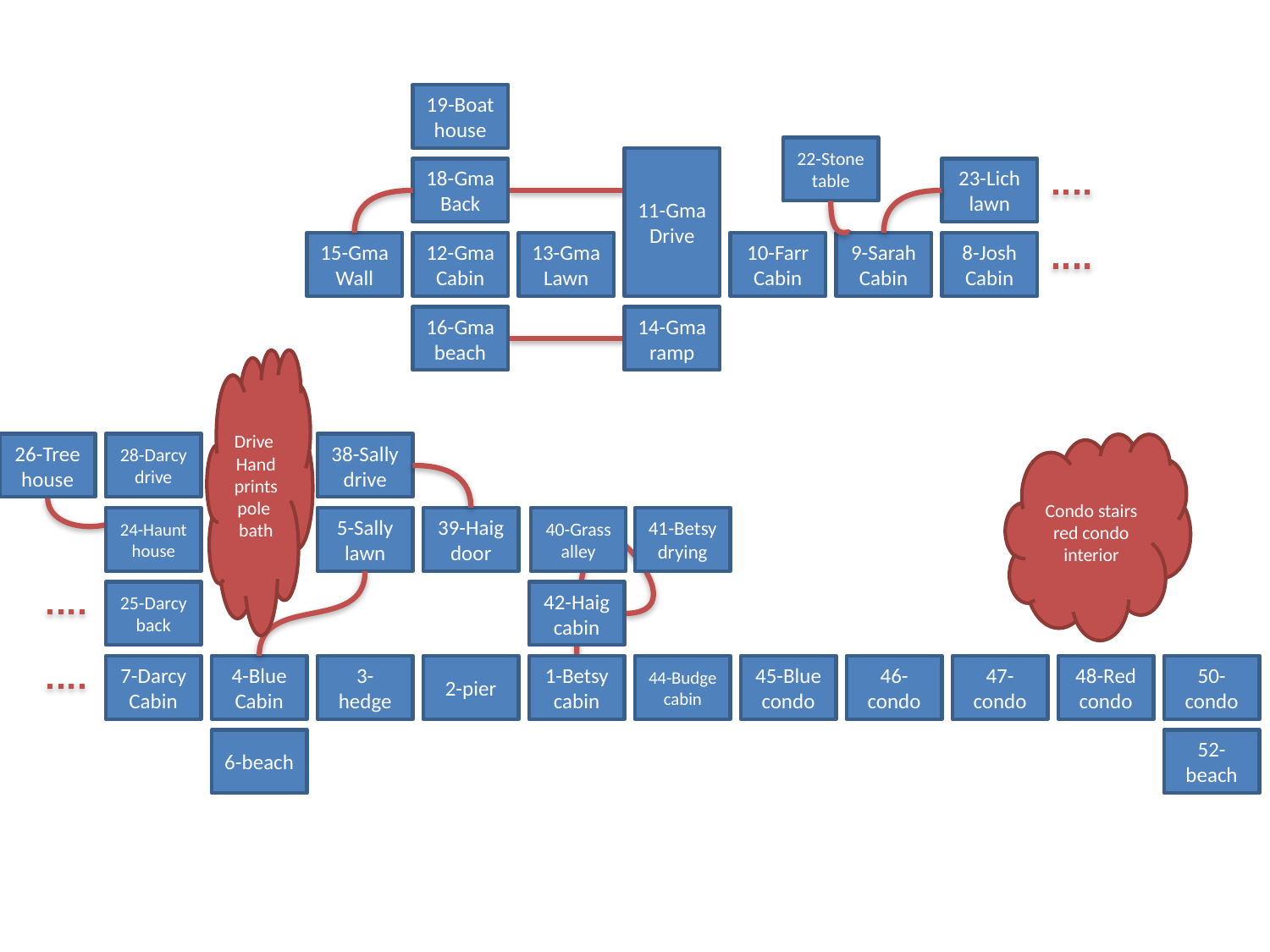

19-Boat house
22-Stone table
11-Gma Drive
18-Gma Back
23-Lich lawn
15-Gma Wall
12-Gma Cabin
13-Gma Lawn
10-Farr Cabin
9-Sarah Cabin
8-Josh Cabin
16-Gma beach
14-Gma ramp
Drive
Handprints pole  bath
Condo stairs red condo interior
28-Darcy drive
38-Sally drive
26-Tree house
24-Haunt house
5-Sally lawn
39-Haig door
41-Betsy drying
40-Grass alley
25-Darcy back
42-Haig cabin
7-Darcy Cabin
4-Blue Cabin
3-hedge
2-pier
1-Betsy cabin
44-Budge cabin
45-Blue condo
46-condo
47-condo
48-Red condo
50-condo
6-beach
52-beach